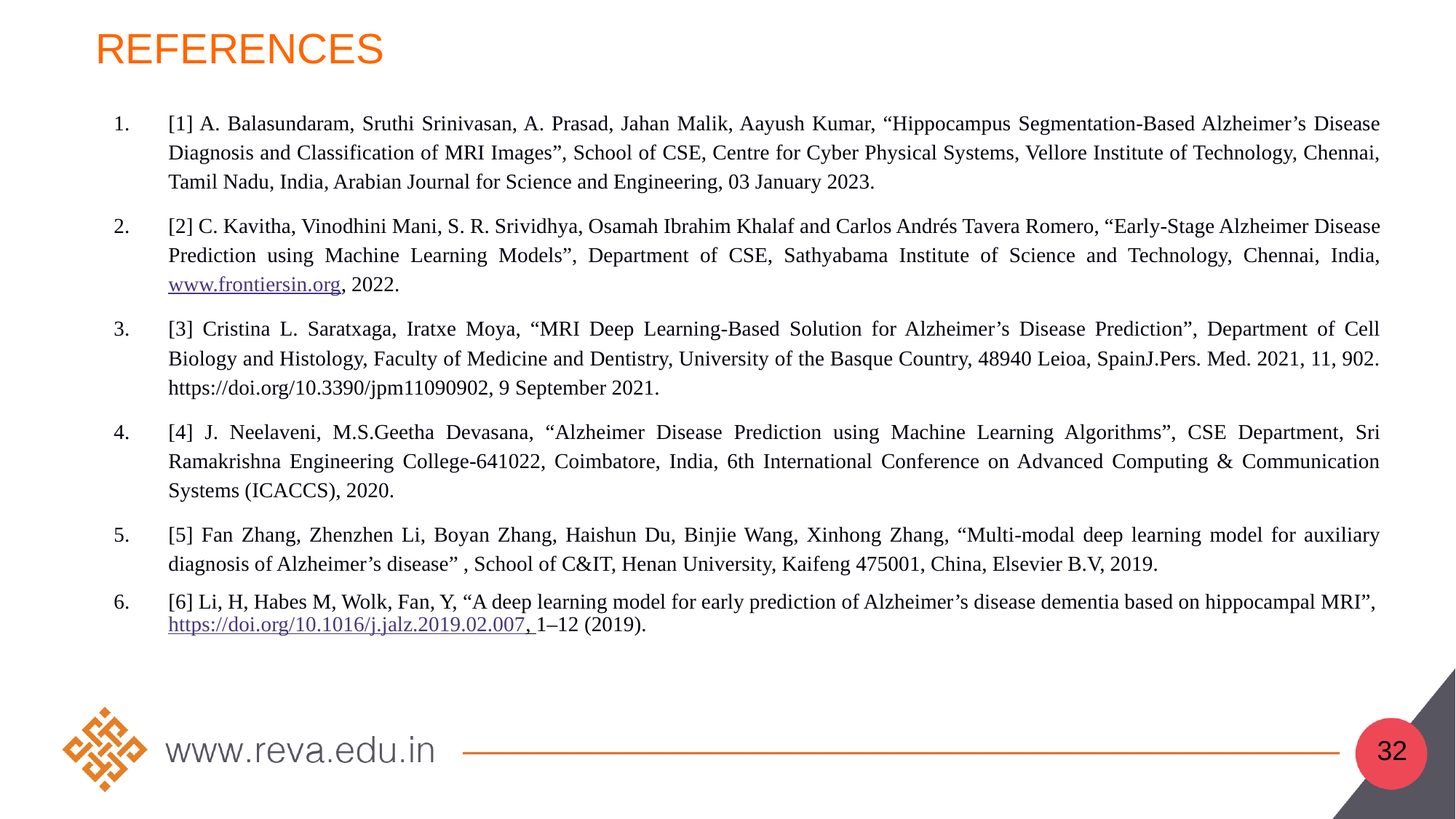

# references
[1] A. Balasundaram, Sruthi Srinivasan, A. Prasad, Jahan Malik, Aayush Kumar, “Hippocampus Segmentation-Based Alzheimer’s Disease Diagnosis and Classification of MRI Images”, School of CSE, Centre for Cyber Physical Systems, Vellore Institute of Technology, Chennai, Tamil Nadu, India, Arabian Journal for Science and Engineering, 03 January 2023.
[2] C. Kavitha, Vinodhini Mani, S. R. Srividhya, Osamah Ibrahim Khalaf and Carlos Andrés Tavera Romero, “Early-Stage Alzheimer Disease Prediction using Machine Learning Models”, Department of CSE, Sathyabama Institute of Science and Technology, Chennai, India, www.frontiersin.org, 2022.
[3] Cristina L. Saratxaga, Iratxe Moya, “MRI Deep Learning-Based Solution for Alzheimer’s Disease Prediction”, Department of Cell Biology and Histology, Faculty of Medicine and Dentistry, University of the Basque Country, 48940 Leioa, SpainJ.Pers. Med. 2021, 11, 902. https://doi.org/10.3390/jpm11090902, 9 September 2021.
[4] J. Neelaveni, M.S.Geetha Devasana, “Alzheimer Disease Prediction using Machine Learning Algorithms”, CSE Department, Sri Ramakrishna Engineering College-641022, Coimbatore, India, 6th International Conference on Advanced Computing & Communication Systems (ICACCS), 2020.
[5] Fan Zhang, Zhenzhen Li, Boyan Zhang, Haishun Du, Binjie Wang, Xinhong Zhang, “Multi-modal deep learning model for auxiliary diagnosis of Alzheimer’s disease” , School of C&IT, Henan University, Kaifeng 475001, China, Elsevier B.V, 2019.
[6] Li, H, Habes M, Wolk, Fan, Y, “A deep learning model for early prediction of Alzheimer’s disease dementia based on hippocampal MRI”, https://doi.org/10.1016/j.jalz.2019.02.007, 1–12 (2019).
32